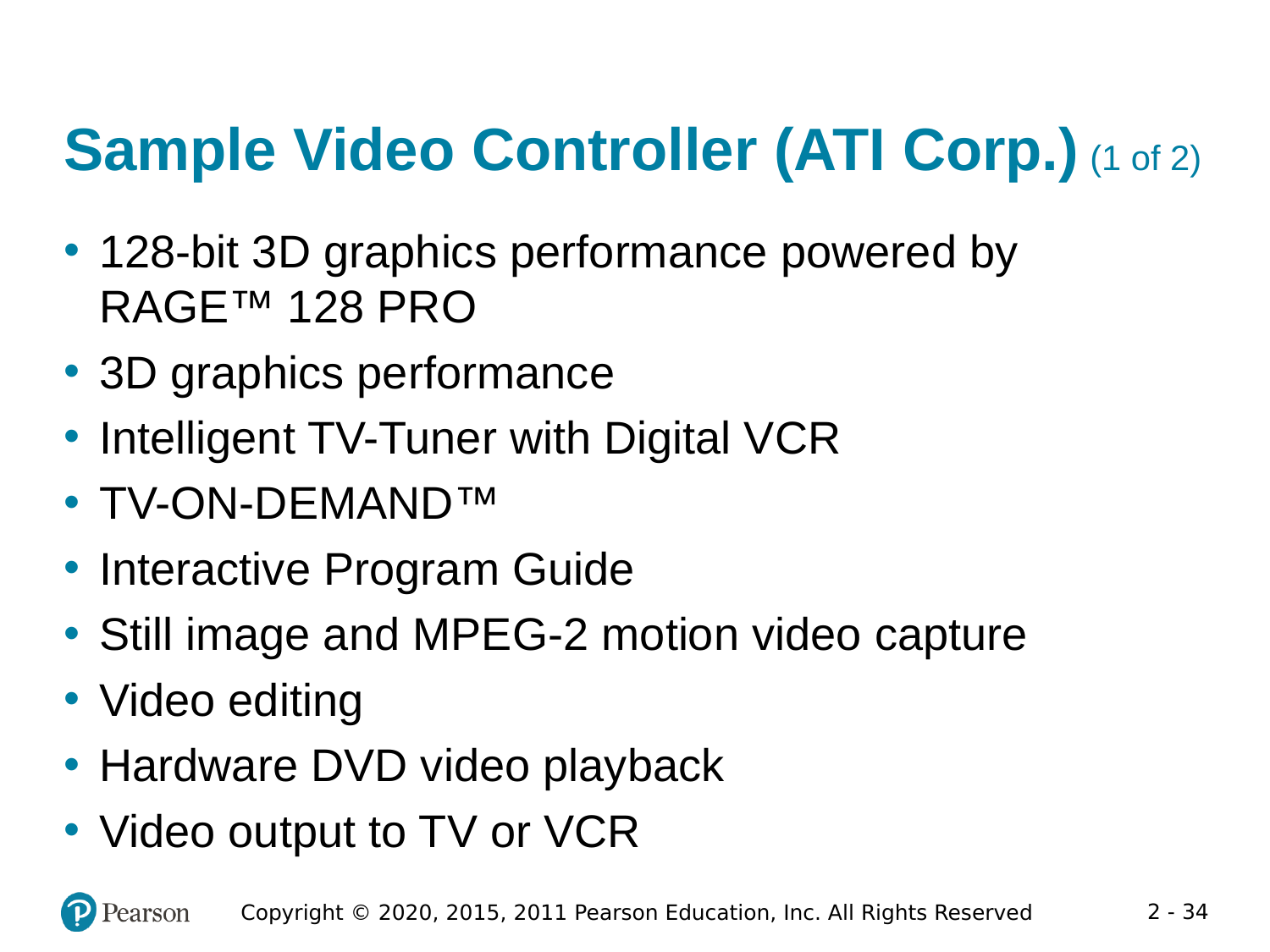

# Sample Video Controller (ATI Corp.) (1 of 2)
128-bit 3D graphics performance powered by RAGE™ 128 PRO
3D graphics performance
Intelligent TV-Tuner with Digital VCR
TV-ON-DEMAND™
Interactive Program Guide
Still image and MPEG-2 motion video capture
Video editing
Hardware DVD video playback
Video output to TV or VCR